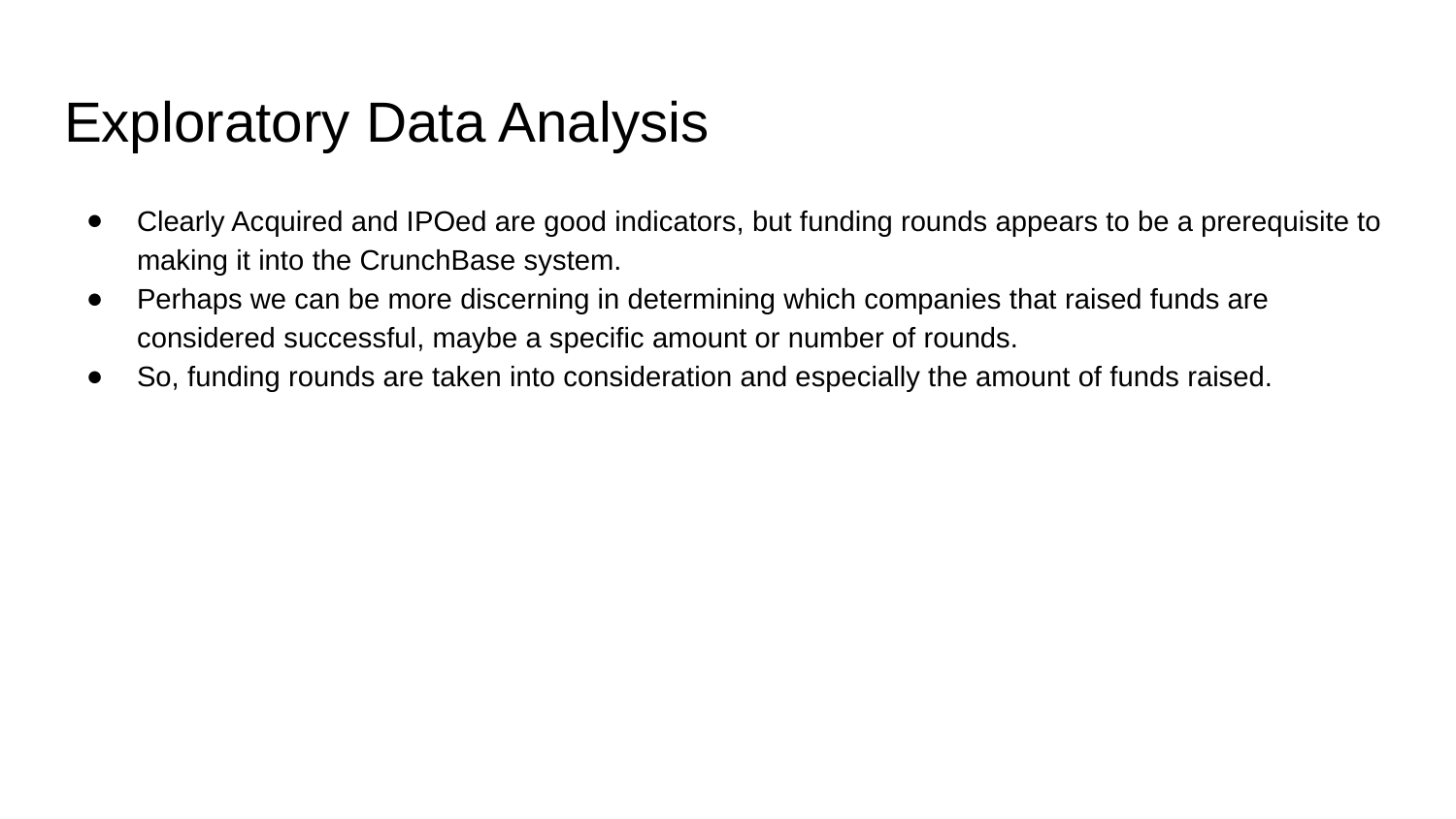

# Exploratory Data Analysis
Clearly Acquired and IPOed are good indicators, but funding rounds appears to be a prerequisite to making it into the CrunchBase system.
Perhaps we can be more discerning in determining which companies that raised funds are considered successful, maybe a specific amount or number of rounds.
So, funding rounds are taken into consideration and especially the amount of funds raised.